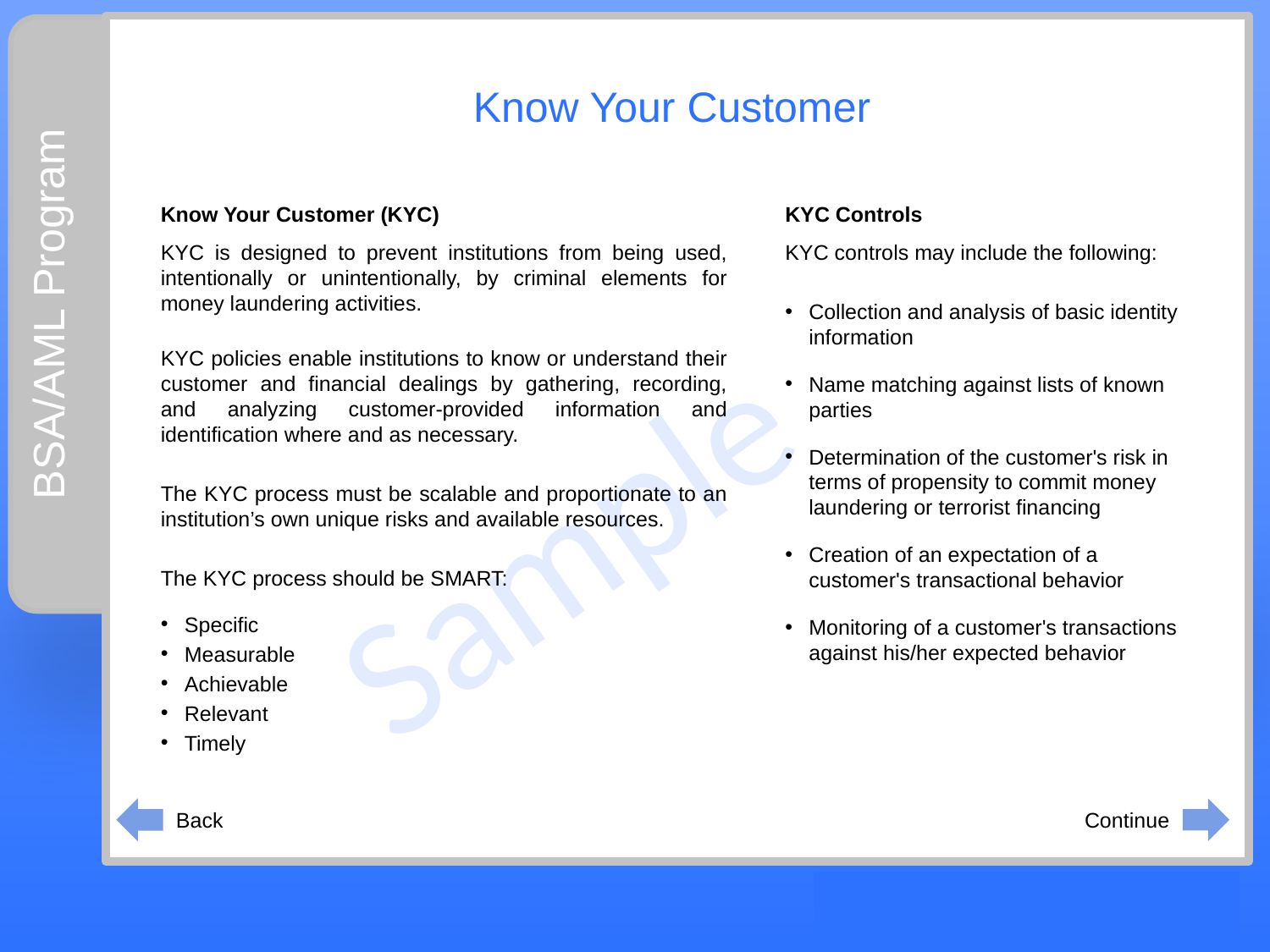

Know Your Customer
Know Your Customer (KYC)
KYC is designed to prevent institutions from being used, intentionally or unintentionally, by criminal elements for money laundering activities.
KYC policies enable institutions to know or understand their customer and financial dealings by gathering, recording, and analyzing customer-provided information and identification where and as necessary.

The KYC process must be scalable and proportionate to an institution’s own unique risks and available resources.

The KYC process should be SMART:

Specific
Measurable
Achievable
Relevant
Timely
KYC Controls
KYC controls may include the following:

Collection and analysis of basic identity information
Name matching against lists of known parties
Determination of the customer's risk in terms of propensity to commit money laundering or terrorist financing
Creation of an expectation of a customer's transactional behavior
Monitoring of a customer's transactions against his/her expected behavior

# BSA/AML Program

Continue

Back